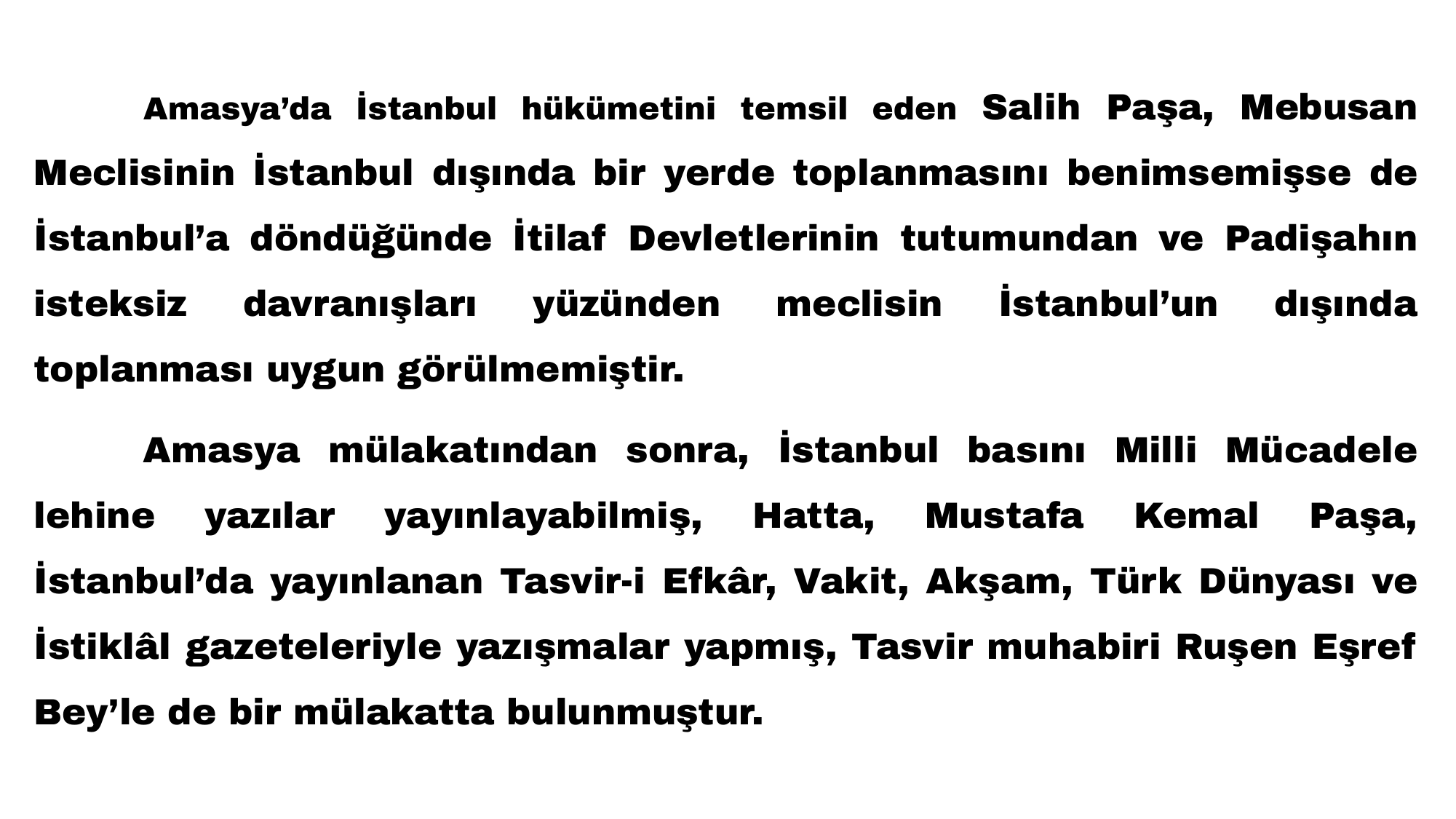

#
	Amasya’da İstanbul hükümetini temsil eden Salih Paşa, Mebusan Meclisinin İstanbul dışında bir yerde toplanmasını benimsemişse de İstanbul’a döndüğünde İtilaf Devletlerinin tutumundan ve Padişahın isteksiz davranışları yüzünden meclisin İstanbul’un dışında toplanması uygun görülmemiştir.
 	Amasya mülakatından sonra, İstanbul basını Milli Mücadele lehine yazılar yayınlayabilmiş, Hatta, Mustafa Kemal Paşa, İstanbul’da yayınlanan Tasvir-i Efkâr, Vakit, Akşam, Türk Dünyası ve İstiklâl gazeteleriyle yazışmalar yapmış, Tasvir muhabiri Ruşen Eşref Bey’le de bir mülakatta bulunmuştur.